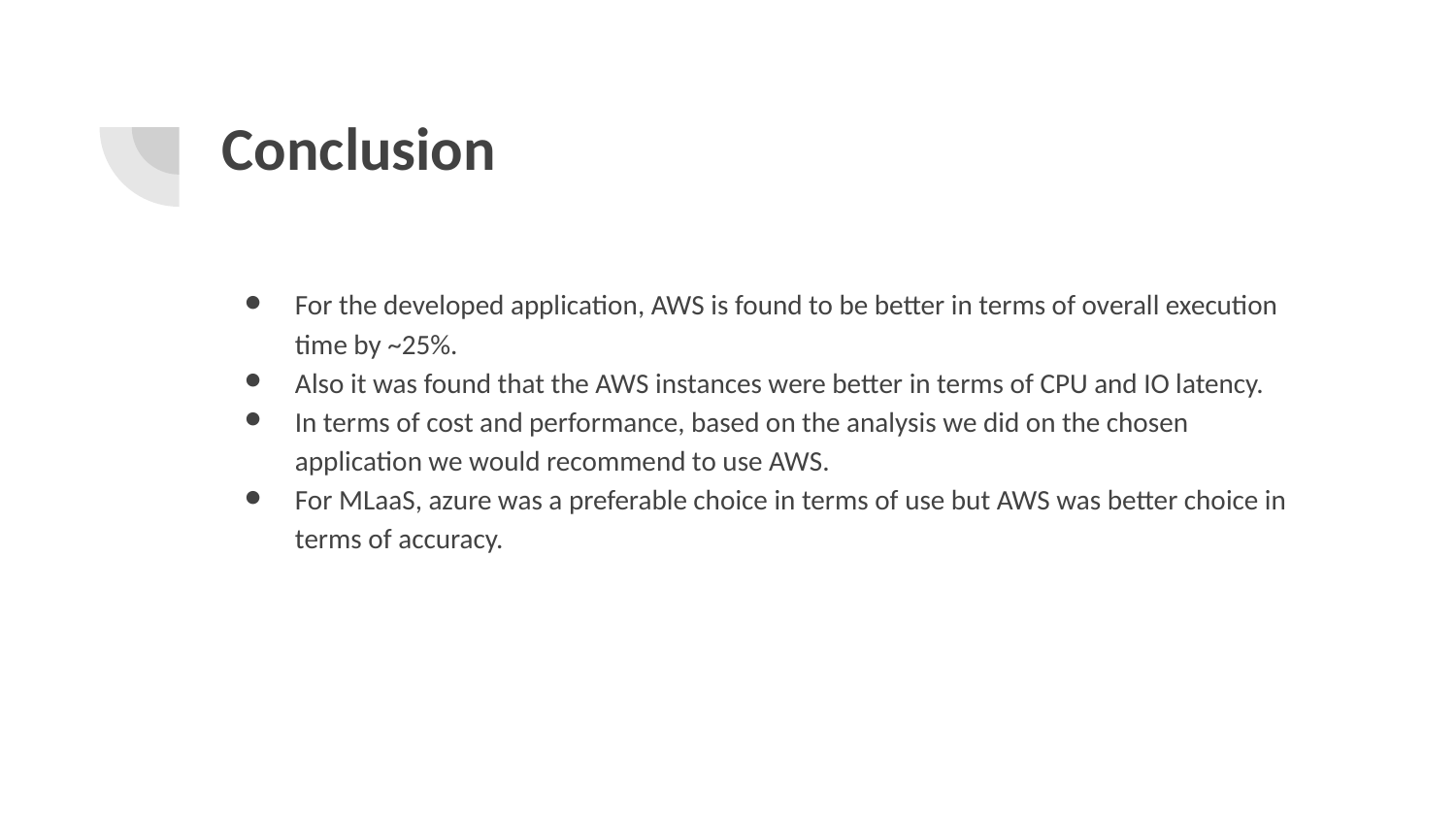

# Conclusion
For the developed application, AWS is found to be better in terms of overall execution time by ~25%.
Also it was found that the AWS instances were better in terms of CPU and IO latency.
In terms of cost and performance, based on the analysis we did on the chosen application we would recommend to use AWS.
For MLaaS, azure was a preferable choice in terms of use but AWS was better choice in terms of accuracy.